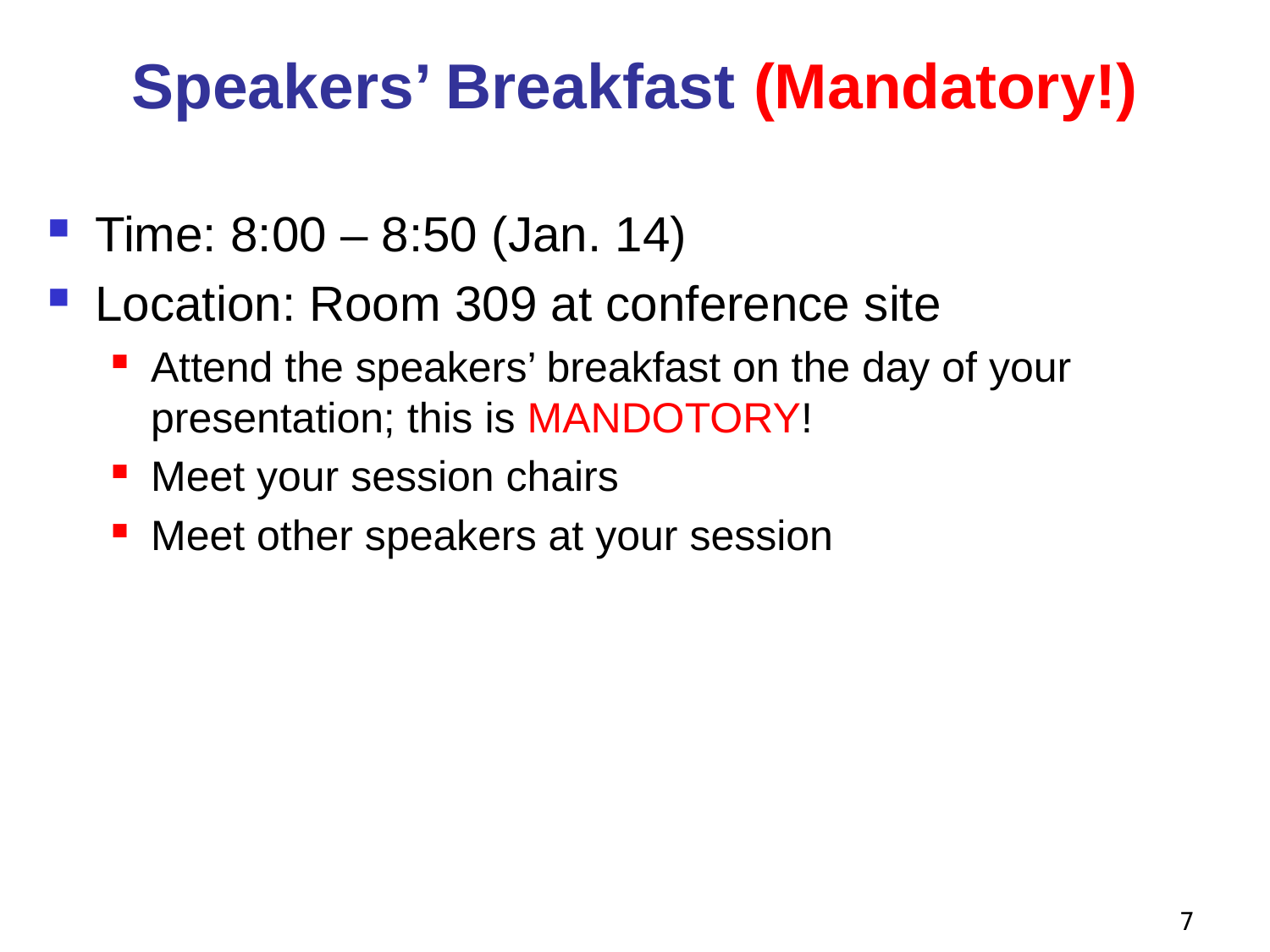

# Speakers’ Breakfast (Mandatory!)
Time: 8:00 – 8:50 (Jan. 14)
Location: Room 309 at conference site
Attend the speakers’ breakfast on the day of your presentation; this is MANDOTORY!
Meet your session chairs
Meet other speakers at your session
7